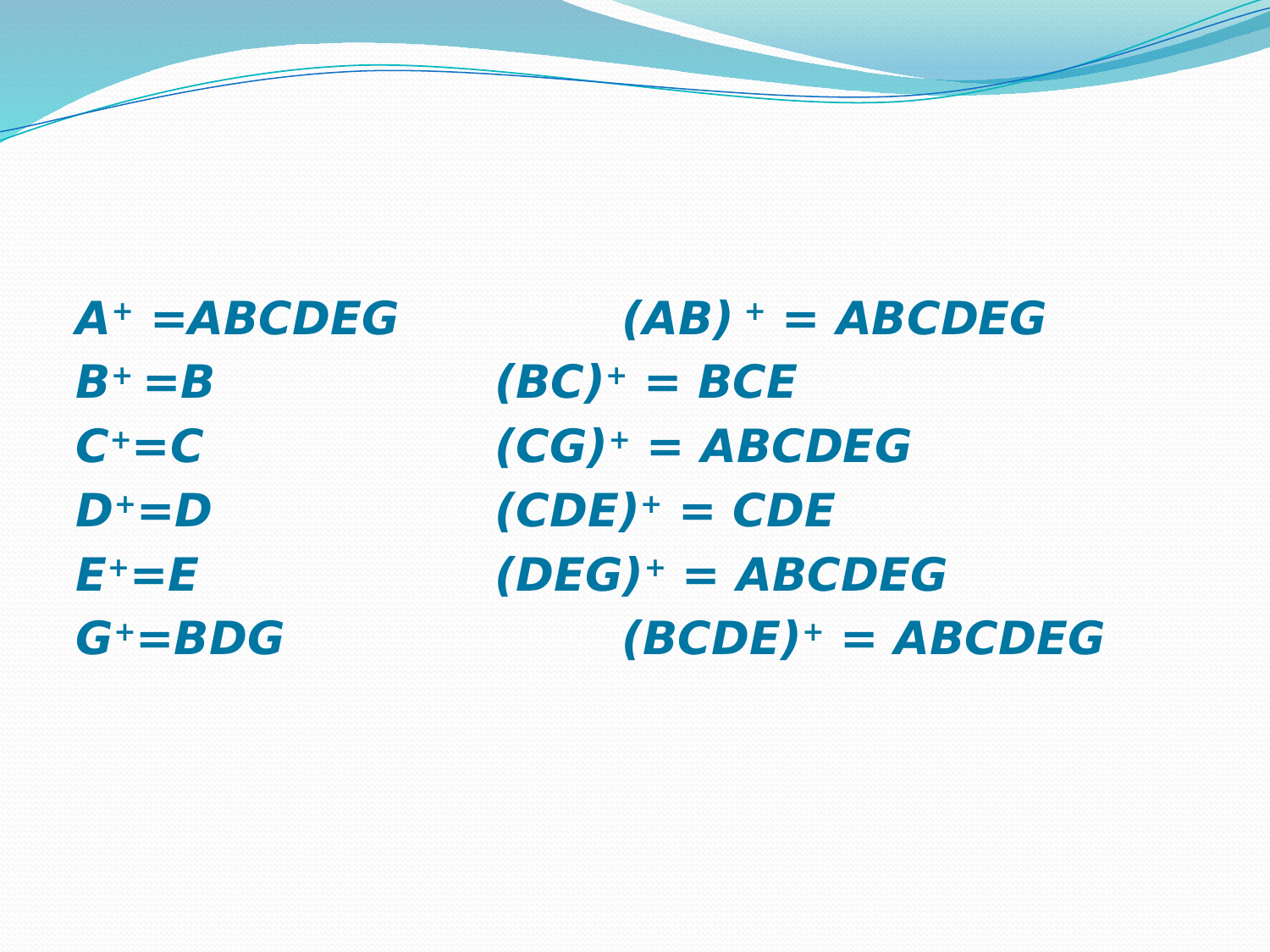

A+ =ABCDEG		(AB) + = ABCDEG
B+ =B			(BC)+ = BCE
C+=C			(CG)+ = ABCDEG
D+=D			(CDE)+ = CDE
E+=E			(DEG)+ = ABCDEG
G+=BDG			(BCDE)+ = ABCDEG